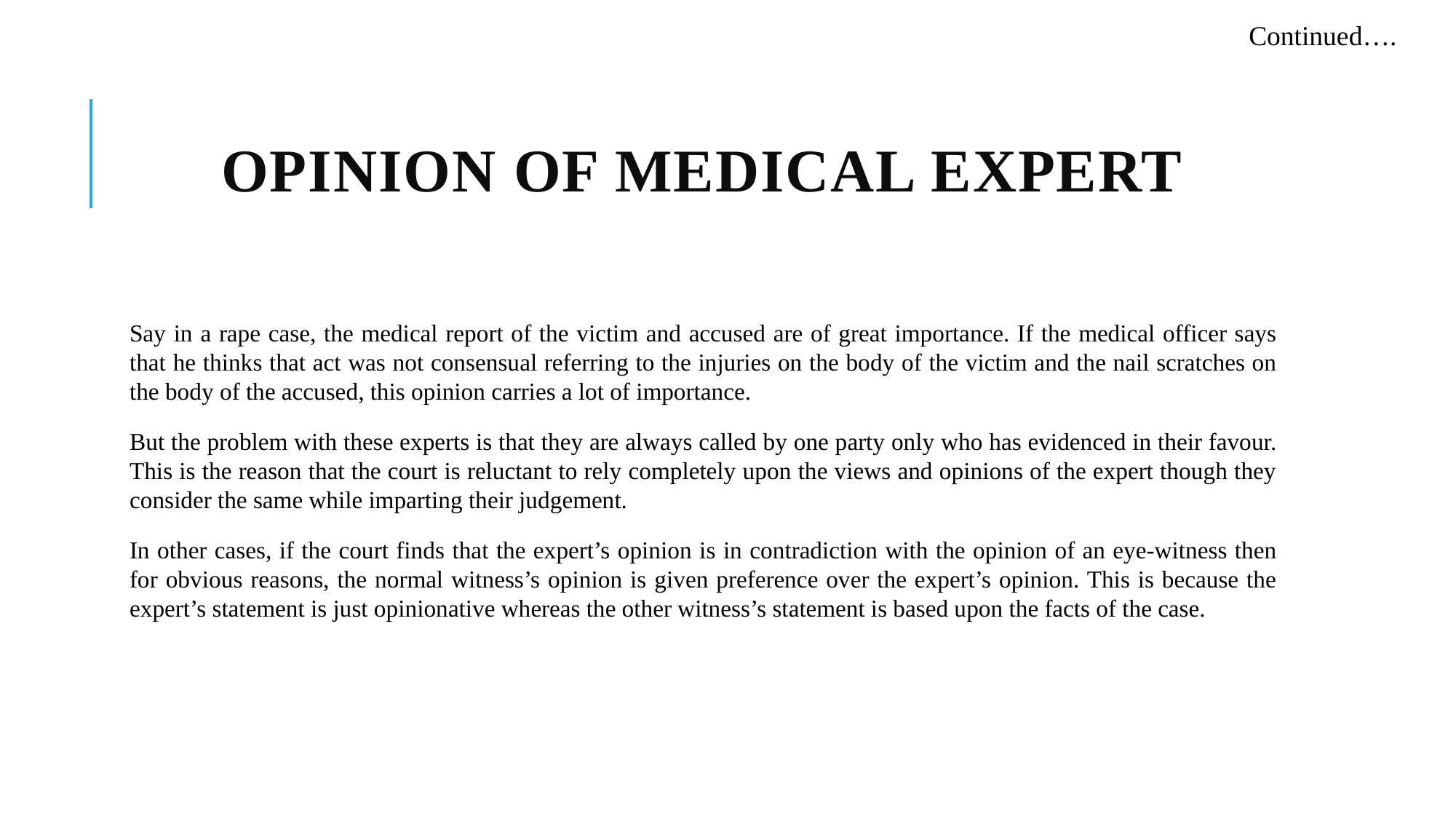

Continued….
# Opinion of Medical Expert
Say in a rape case, the medical report of the victim and accused are of great importance. If the medical officer says that he thinks that act was not consensual referring to the injuries on the body of the victim and the nail scratches on the body of the accused, this opinion carries a lot of importance.
But the problem with these experts is that they are always called by one party only who has evidenced in their favour. This is the reason that the court is reluctant to rely completely upon the views and opinions of the expert though they consider the same while imparting their judgement.
In other cases, if the court finds that the expert’s opinion is in contradiction with the opinion of an eye-witness then for obvious reasons, the normal witness’s opinion is given preference over the expert’s opinion. This is because the expert’s statement is just opinionative whereas the other witness’s statement is based upon the facts of the case.